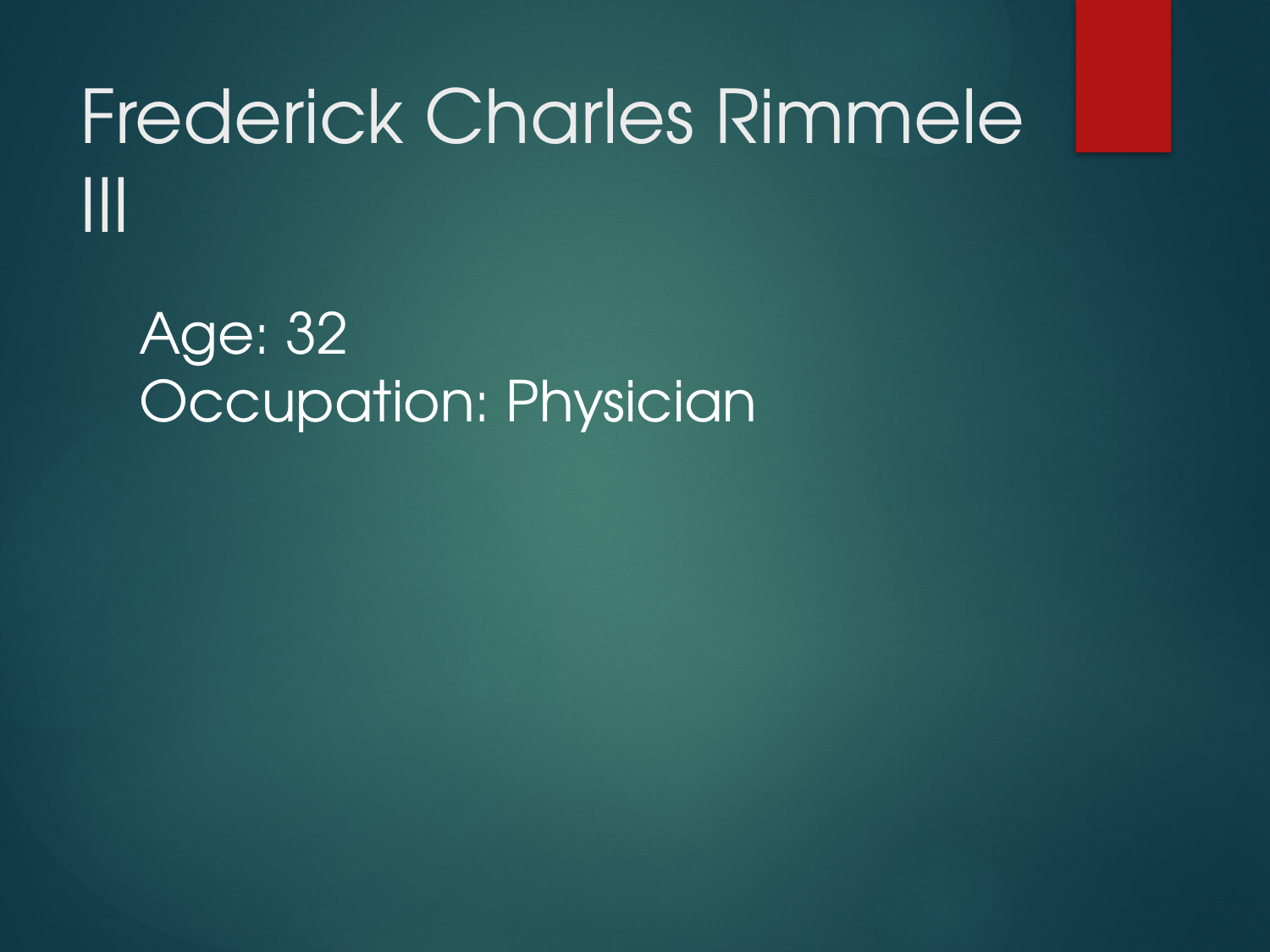

# Frederick Charles Rimmele III

Age: 32
Occupation: Physician